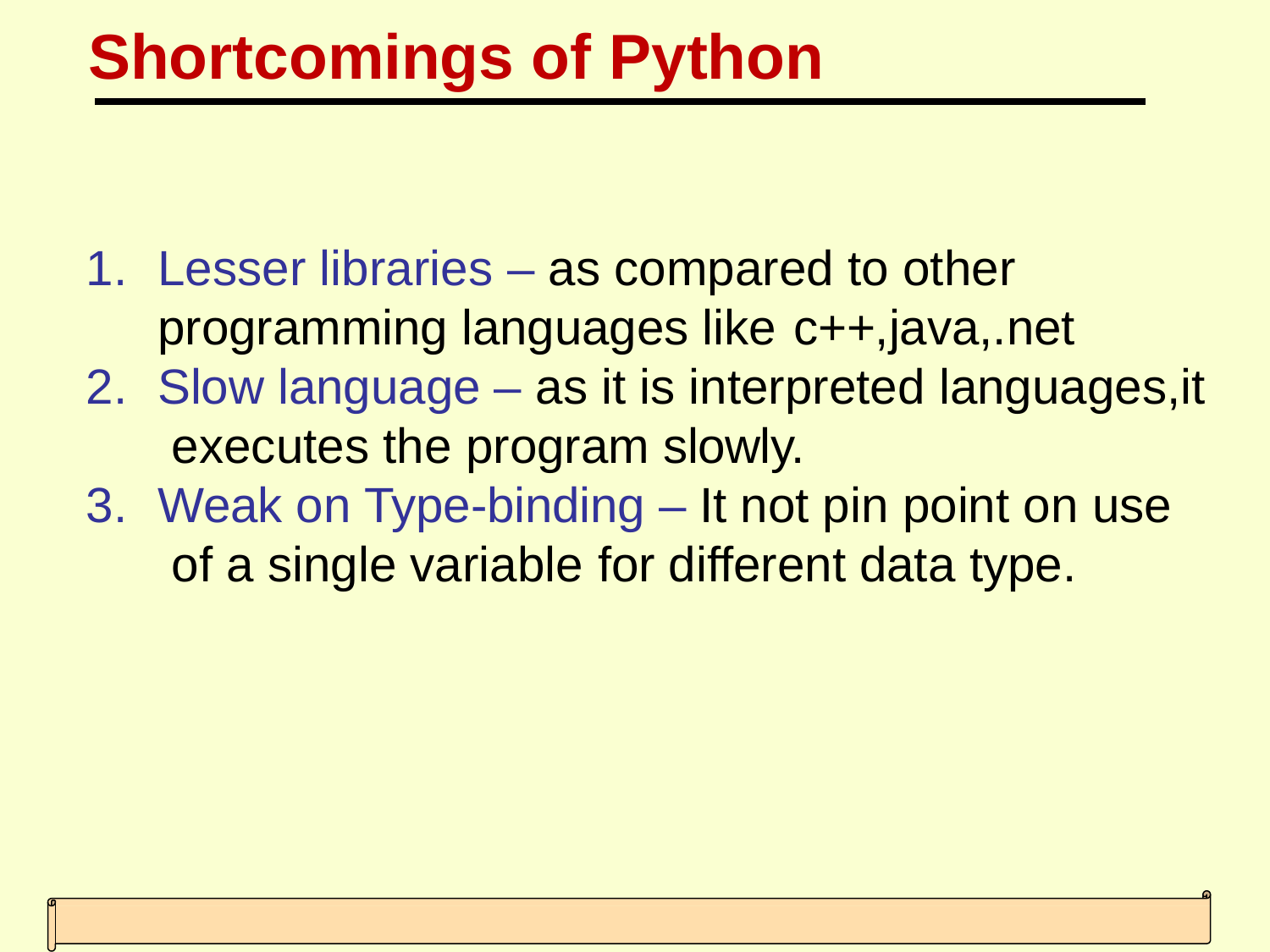

# Shortcomings of Python

Lesser libraries – as compared to other  programming languages like c++,java,.net
Slow language – as it is interpreted languages,it  executes the program slowly.
Weak on Type-binding – It not pin point on use  of a single variable for different data type.